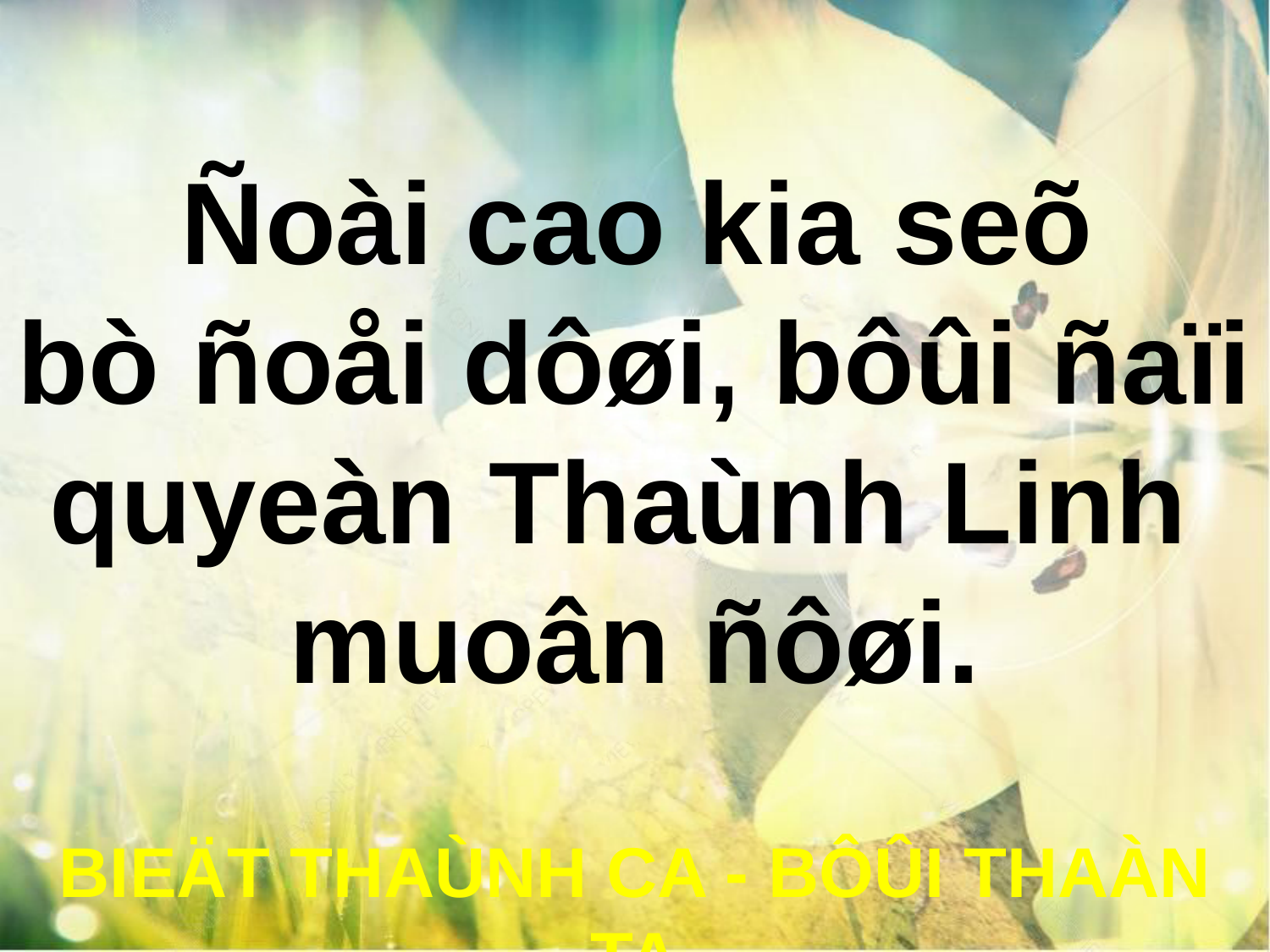

Ñoài cao kia seõ
bò ñoåi dôøi, bôûi ñaïi quyeàn Thaùnh Linh
muoân ñôøi.
BIEÄT THAÙNH CA - BÔÛI THAÀN TA